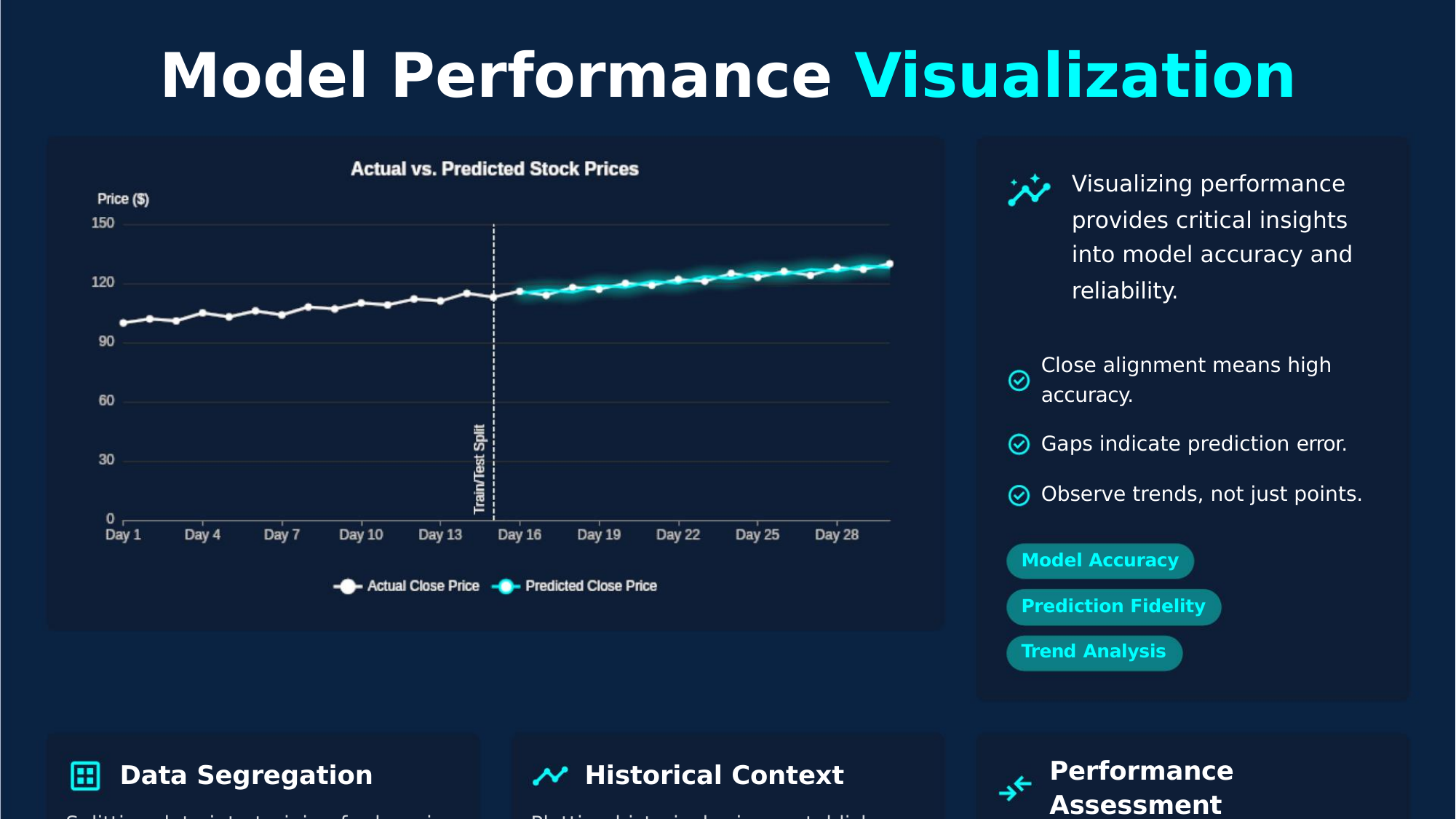

Model Performance Visualization
Visualizing performance
provides critical insights
into model accuracy and
reliability.
Close alignment means high
accuracy.
Gaps indicate prediction error.
Observe trends, not just points.
Model Accuracy
Prediction Fidelity
Trend Analysis
Performance
Assessment
Data Segregation
Historical Context
Splitting data into training for learning
and validation for unbiased
evaluation.
Plotting historical prices establishes
baseline patterns and market
behavior.
Overlaying actual vs. predicted values
helps quantify model ﬁt and identify
deviations.
Training Set
Validation Set
Past Trends
Market Data
Accuracy Metrics
Error Analysis